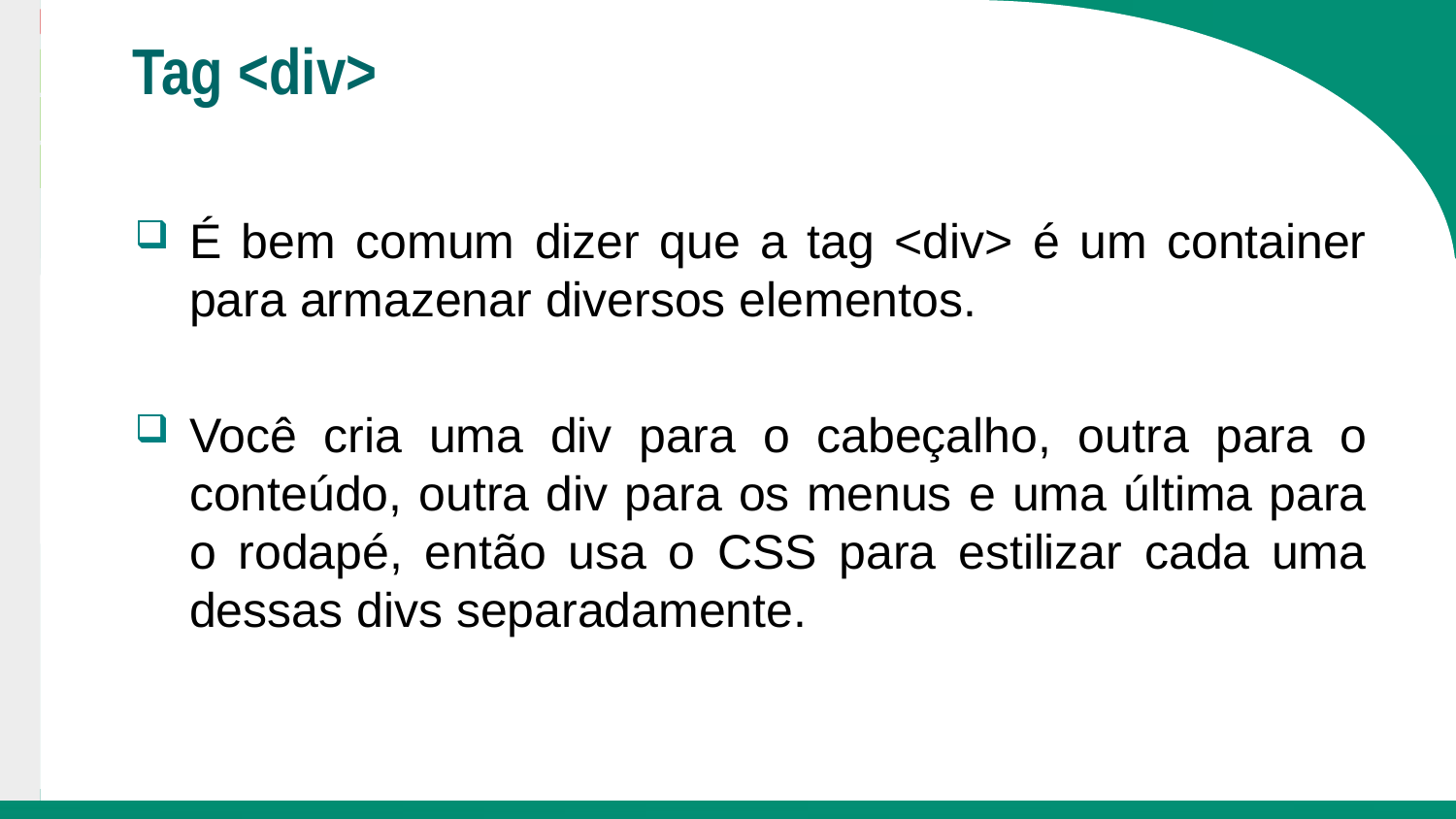

# Tag <div>
É bem comum dizer que a tag <div> é um container para armazenar diversos elementos.

Você cria uma div para o cabeçalho, outra para o conteúdo, outra div para os menus e uma última para o rodapé, então usa o CSS para estilizar cada uma dessas divs separadamente.